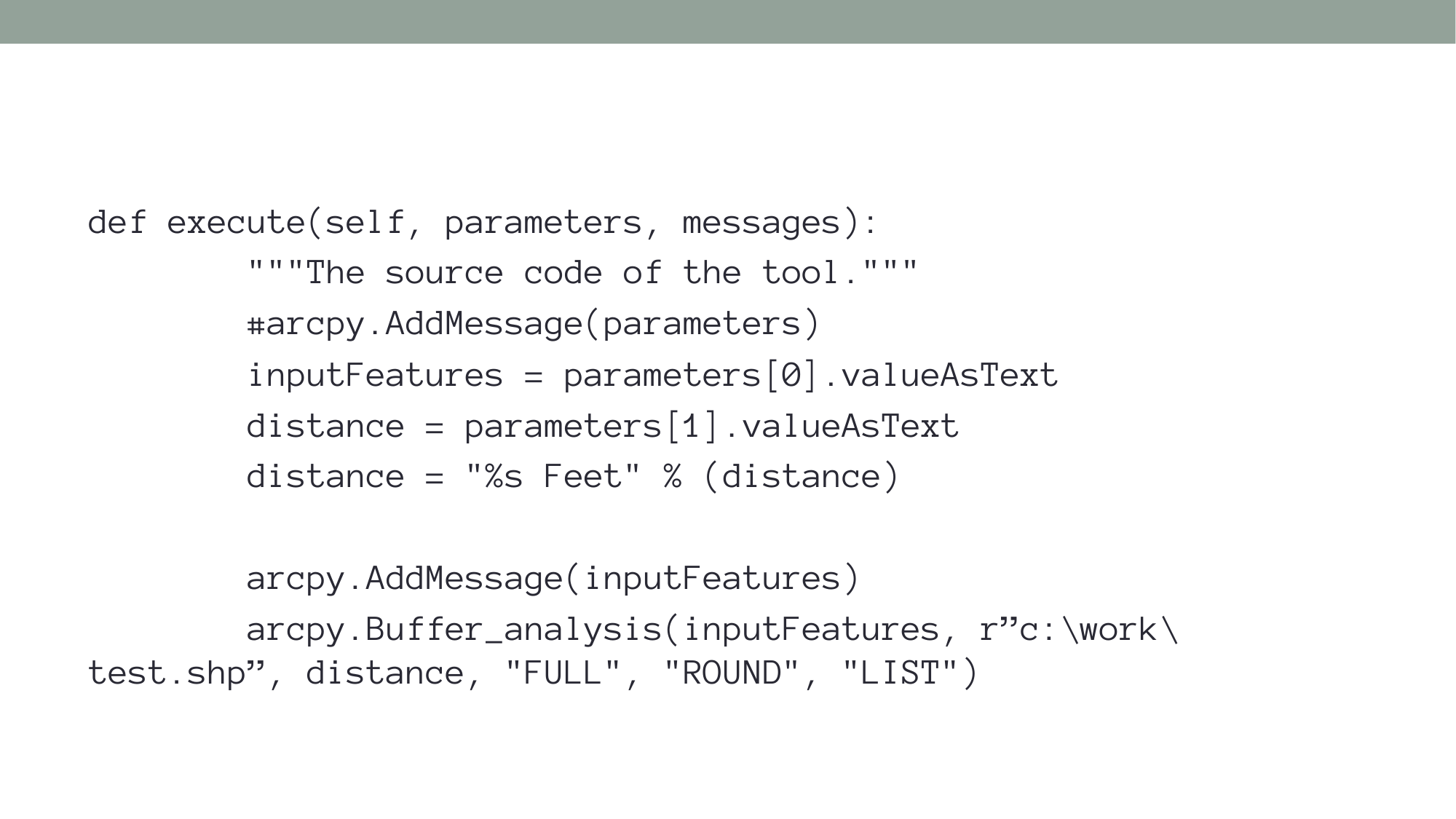

#
def execute(self, parameters, messages):
        """The source code of the tool."""
        #arcpy.AddMessage(parameters)
        inputFeatures = parameters[0].valueAsText
        distance = parameters[1].valueAsText
        distance = "%s Feet" % (distance)

        arcpy.AddMessage(inputFeatures)
        arcpy.Buffer_analysis(inputFeatures, r”c:\work\test.shp”, distance, "FULL", "ROUND", "LIST")